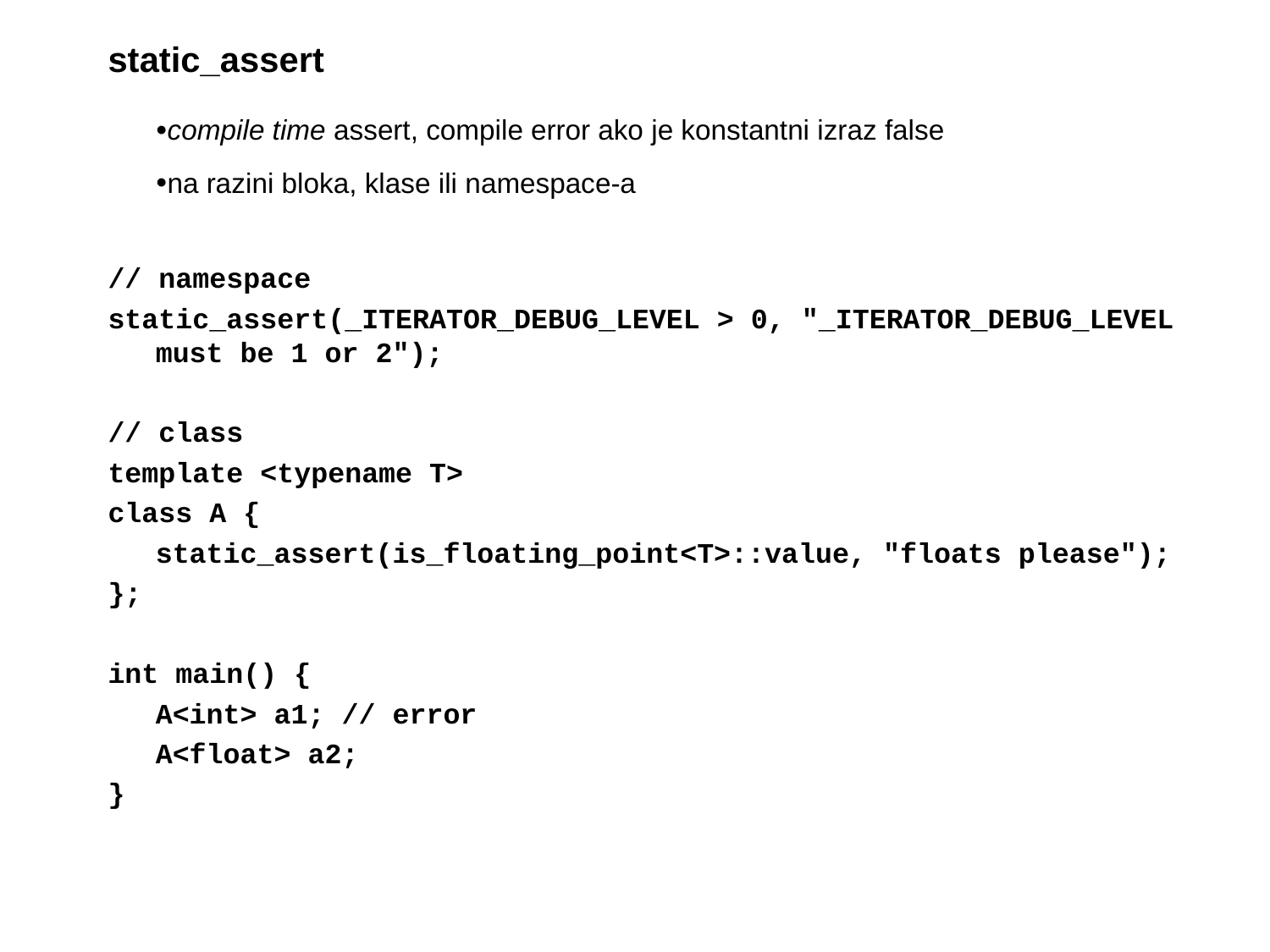

# static_assert
compile time assert, compile error ako je konstantni izraz false
na razini bloka, klase ili namespace-a
// namespace
static_assert(_ITERATOR_DEBUG_LEVEL > 0, "_ITERATOR_DEBUG_LEVEL must be 1 or 2");

// class
template <typename T>
class A {
	static_assert(is_floating_point<T>::value, "floats please");
};

int main() {
	A<int> a1; // error
	A<float> a2;
}